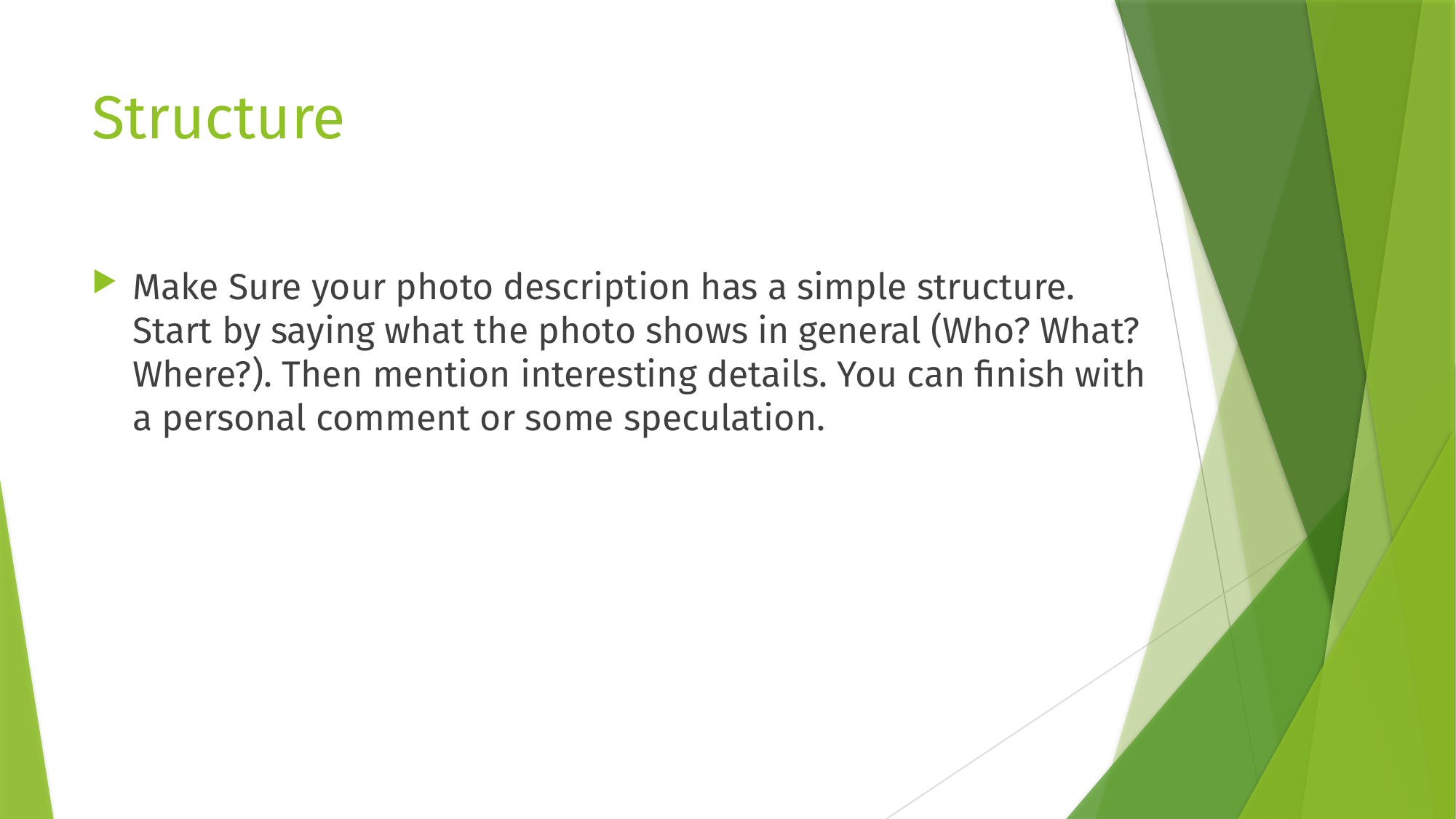

# Structure
Make Sure your photo description has a simple structure. Start by saying what the photo shows in general (Who? What? Where?). Then mention interesting details. You can finish with a personal comment or some speculation.